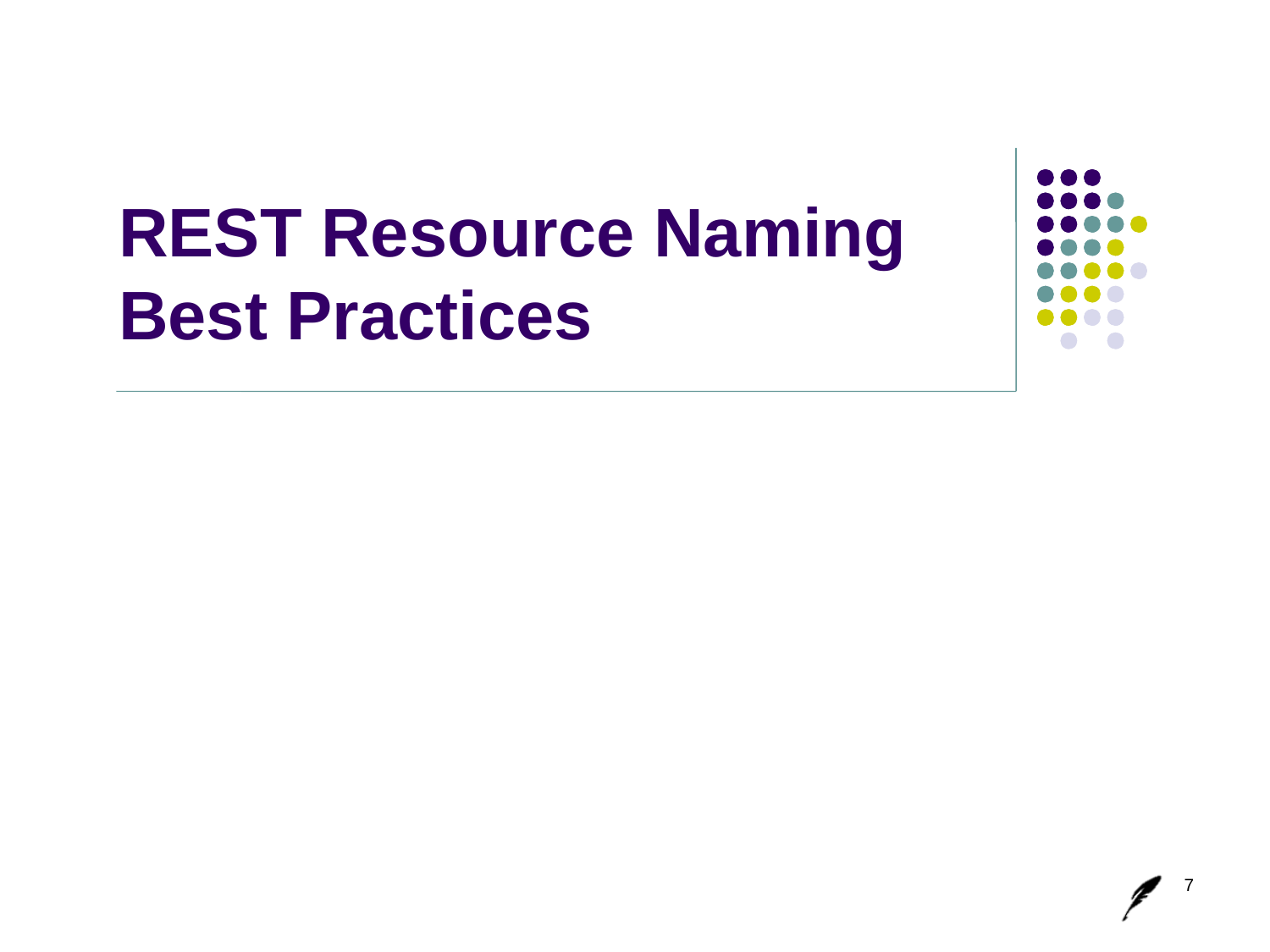

# REST Resource Naming Best Practices

7